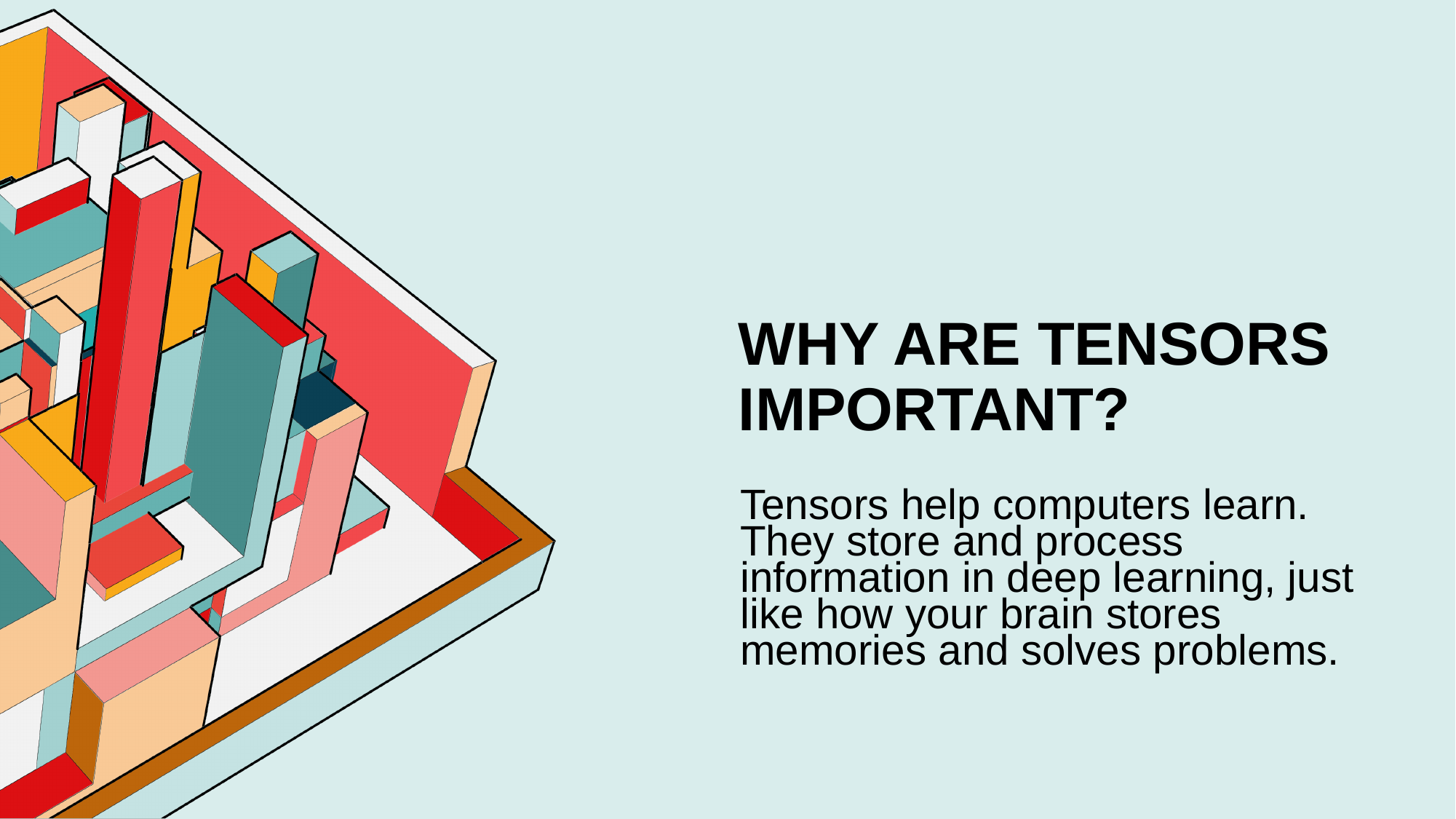

# Why Are Tensors Important?
Tensors help computers learn.  They store and process information in deep learning, just like how your brain stores memories and solves problems.